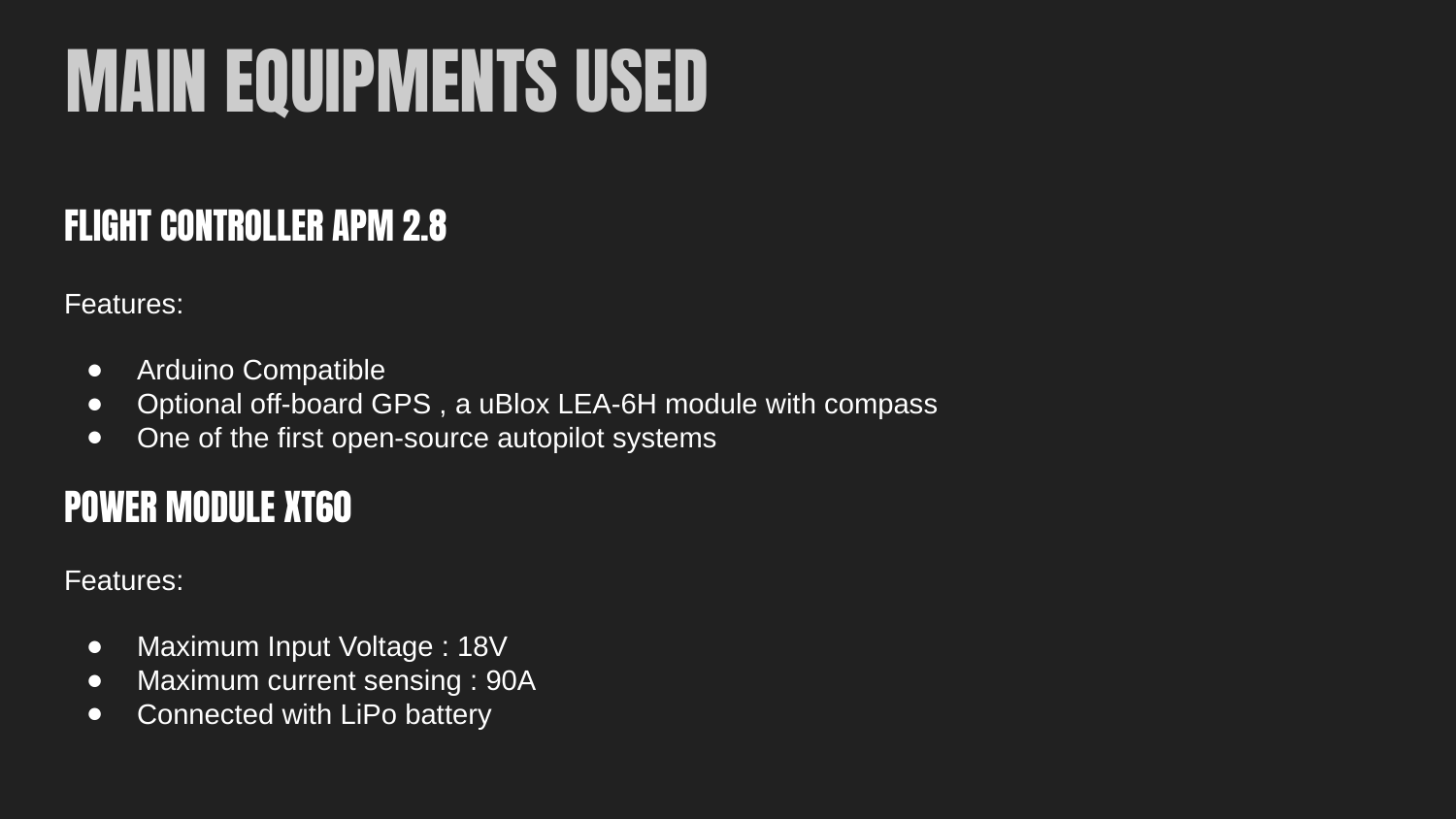

# MAIN EQUIPMENTS USED
FLIGHT CONTROLLER APM 2.8
Features:
Arduino Compatible
Optional off-board GPS , a uBlox LEA-6H module with compass
One of the first open-source autopilot systems
POWER MODULE XT60
Features:
Maximum Input Voltage : 18V
Maximum current sensing : 90A
Connected with LiPo battery